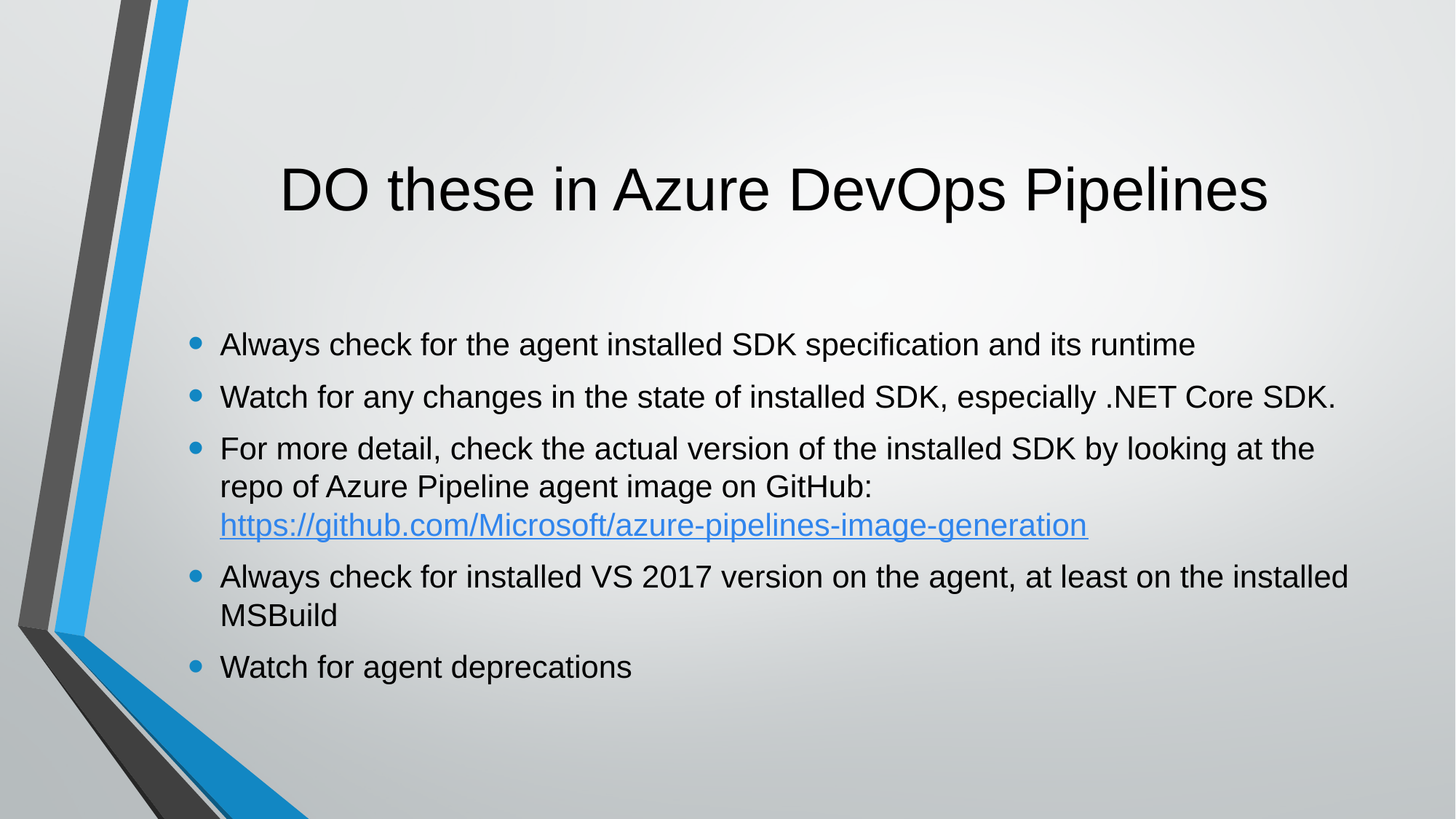

# DO these in Azure DevOps Pipelines
Always check for the agent installed SDK specification and its runtime
Watch for any changes in the state of installed SDK, especially .NET Core SDK.
For more detail, check the actual version of the installed SDK by looking at the repo of Azure Pipeline agent image on GitHub: https://github.com/Microsoft/azure-pipelines-image-generation
Always check for installed VS 2017 version on the agent, at least on the installed MSBuild
Watch for agent deprecations